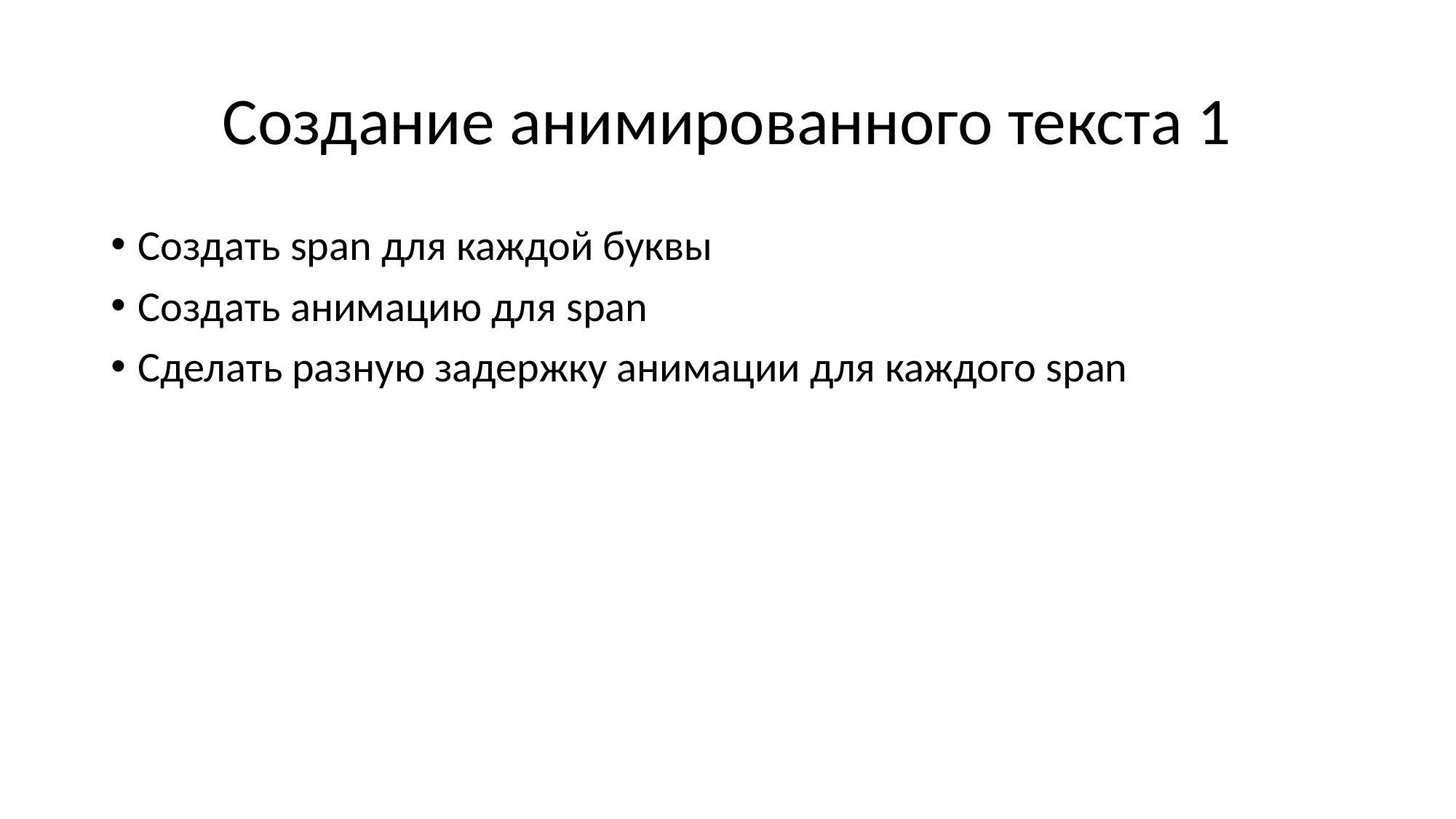

# Создание анимированного текста 1
Создать span для каждой буквы
Создать анимацию для span
Сделать разную задержку анимации для каждого span